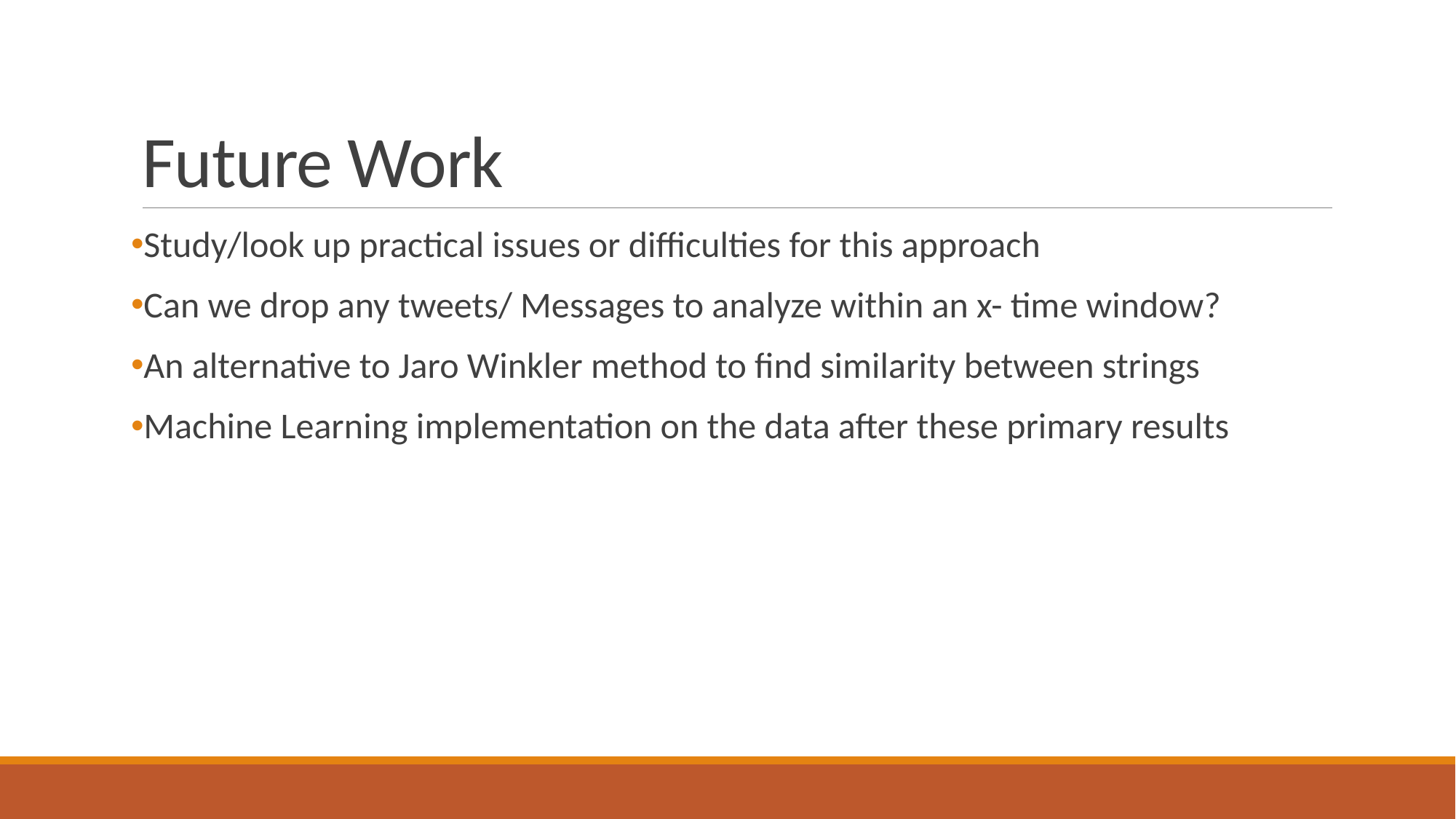

# Future Work
Study/look up practical issues or difficulties for this approach
Can we drop any tweets/ Messages to analyze within an x- time window?
An alternative to Jaro Winkler method to find similarity between strings
Machine Learning implementation on the data after these primary results